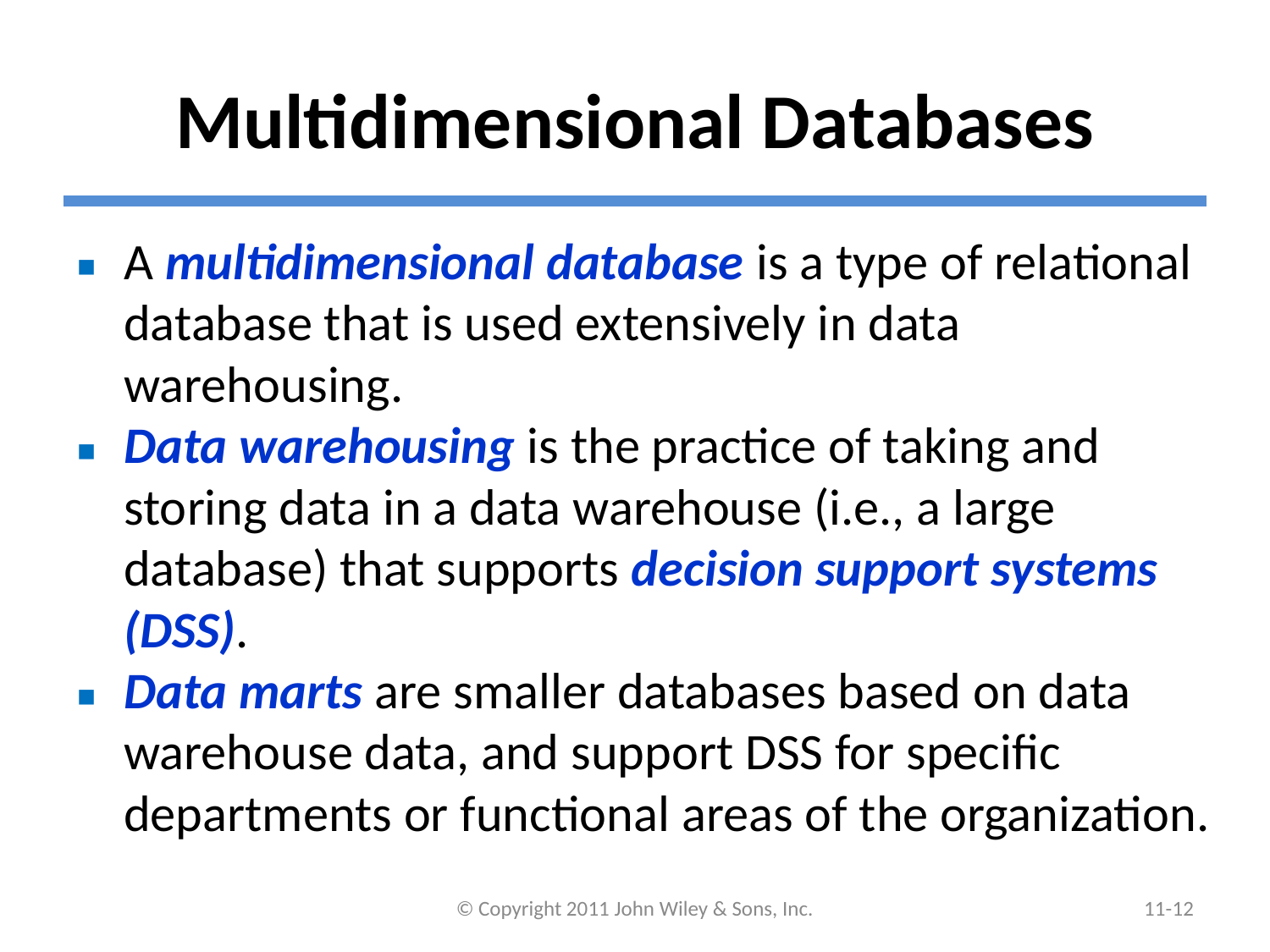

# Multidimensional Databases
A multidimensional database is a type of relational database that is used extensively in data warehousing.
Data warehousing is the practice of taking and storing data in a data warehouse (i.e., a large database) that supports decision support systems (DSS).
Data marts are smaller databases based on data warehouse data, and support DSS for specific departments or functional areas of the organization.

© Copyright 2011 John Wiley & Sons, Inc.
11-12